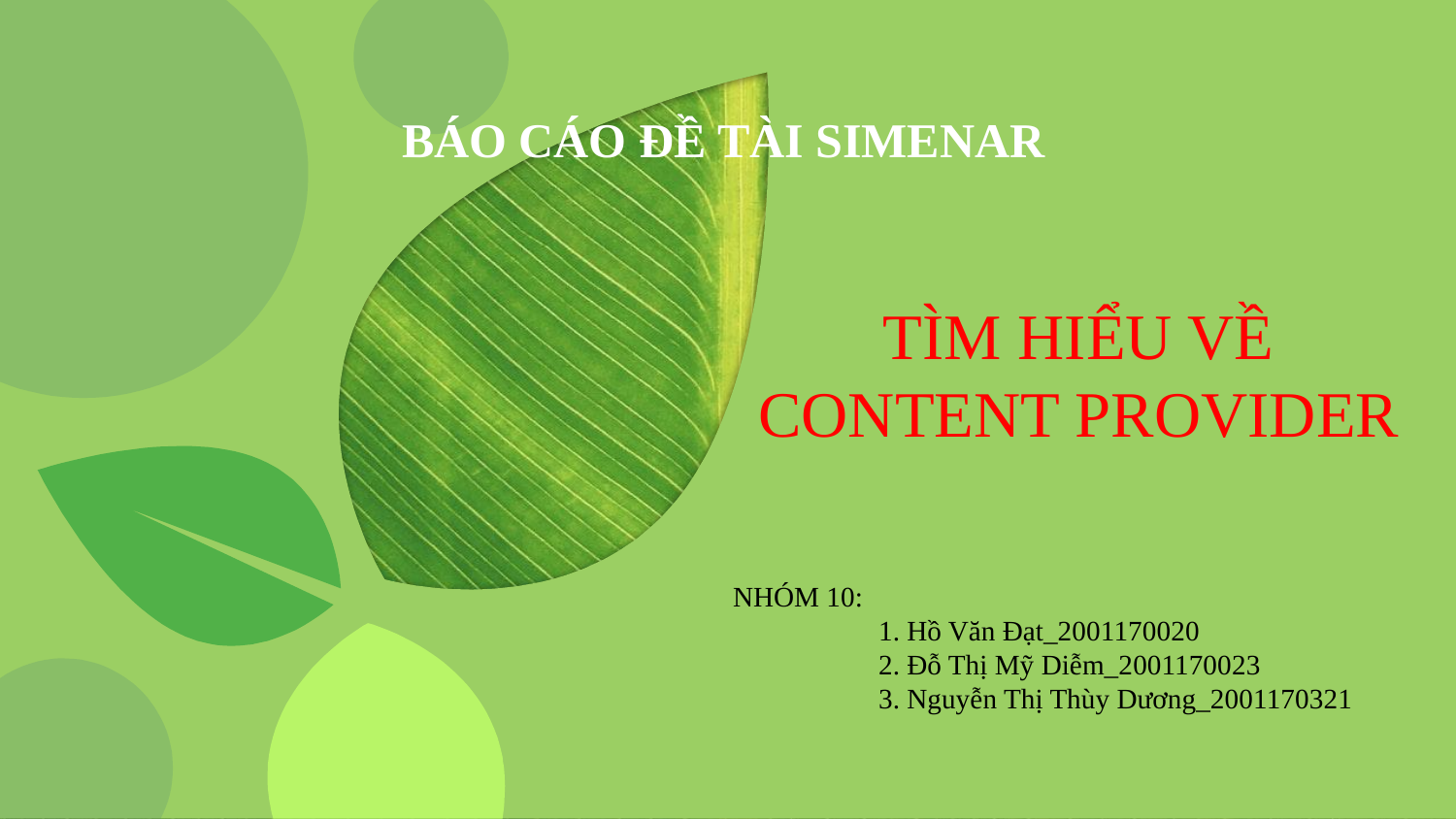

BÁO CÁO ĐỀ TÀI SIMENAR
TÌM HIỂU VỀ CONTENT PROVIDER
NHÓM 10:
	1. Hồ Văn Đạt_2001170020
	2. Đỗ Thị Mỹ Diễm_2001170023
	3. Nguyễn Thị Thùy Dương_2001170321